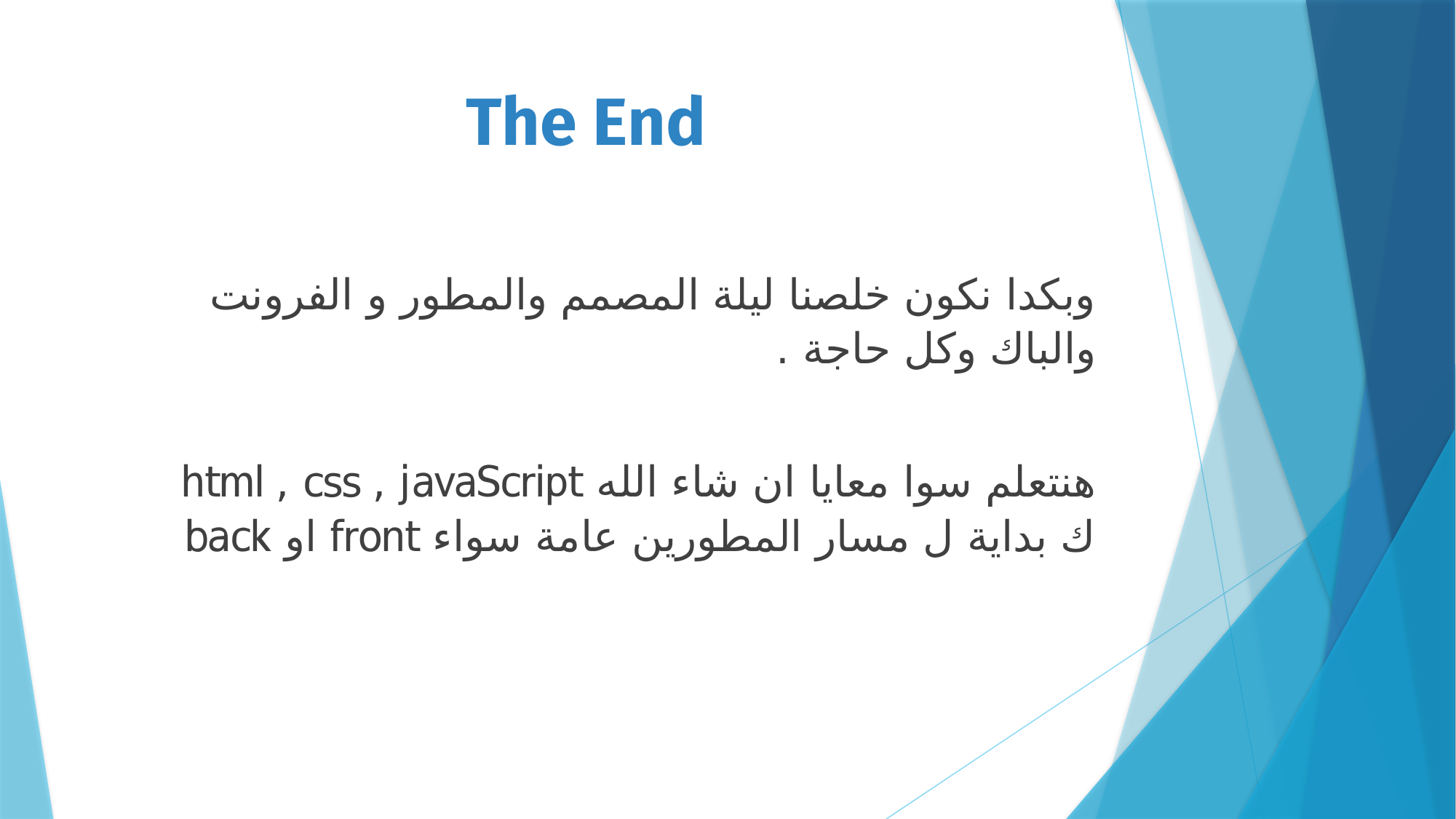

# The End
وبكدا نكون خلصنا ليلة المصمم والمطور و الفرونت والباك وكل حاجة .

هنتعلم سوا معايا ان شاء الله html , css , javaScript  ك بداية ل مسار المطورين عامة سواء front او back